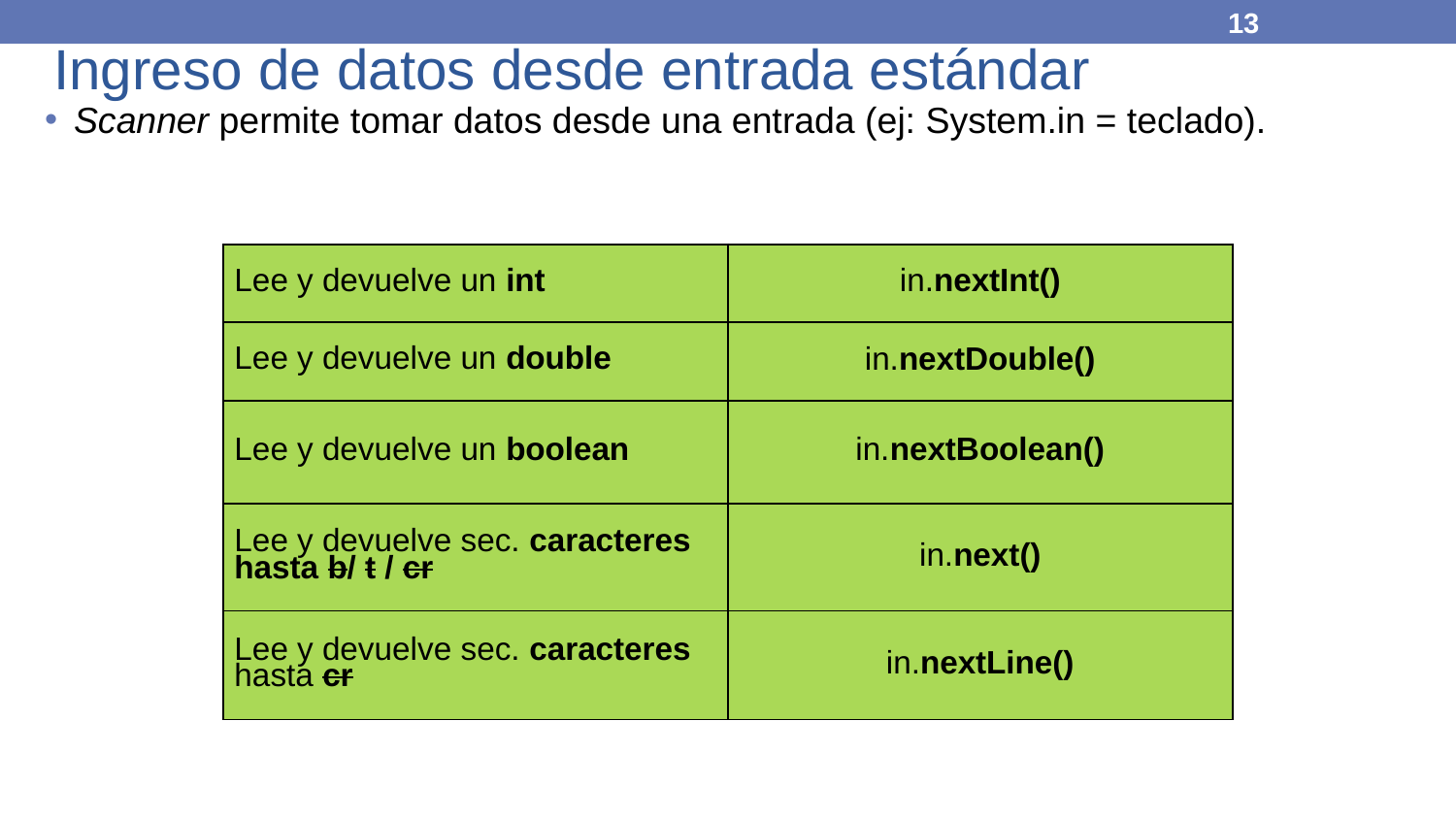

13
# Ingreso de datos desde entrada estándar
Scanner permite tomar datos desde una entrada (ej: System.in = teclado).

| Lee y devuelve un int | in.nextInt() |
| --- | --- |
| Lee y devuelve un double | in.nextDouble() |
| Lee y devuelve un boolean | in.nextBoolean() |
| Lee y devuelve sec. caracteres hasta b/ t / cr | in.next() |
| Lee y devuelve sec. caracteres hasta cr | in.nextLine() |